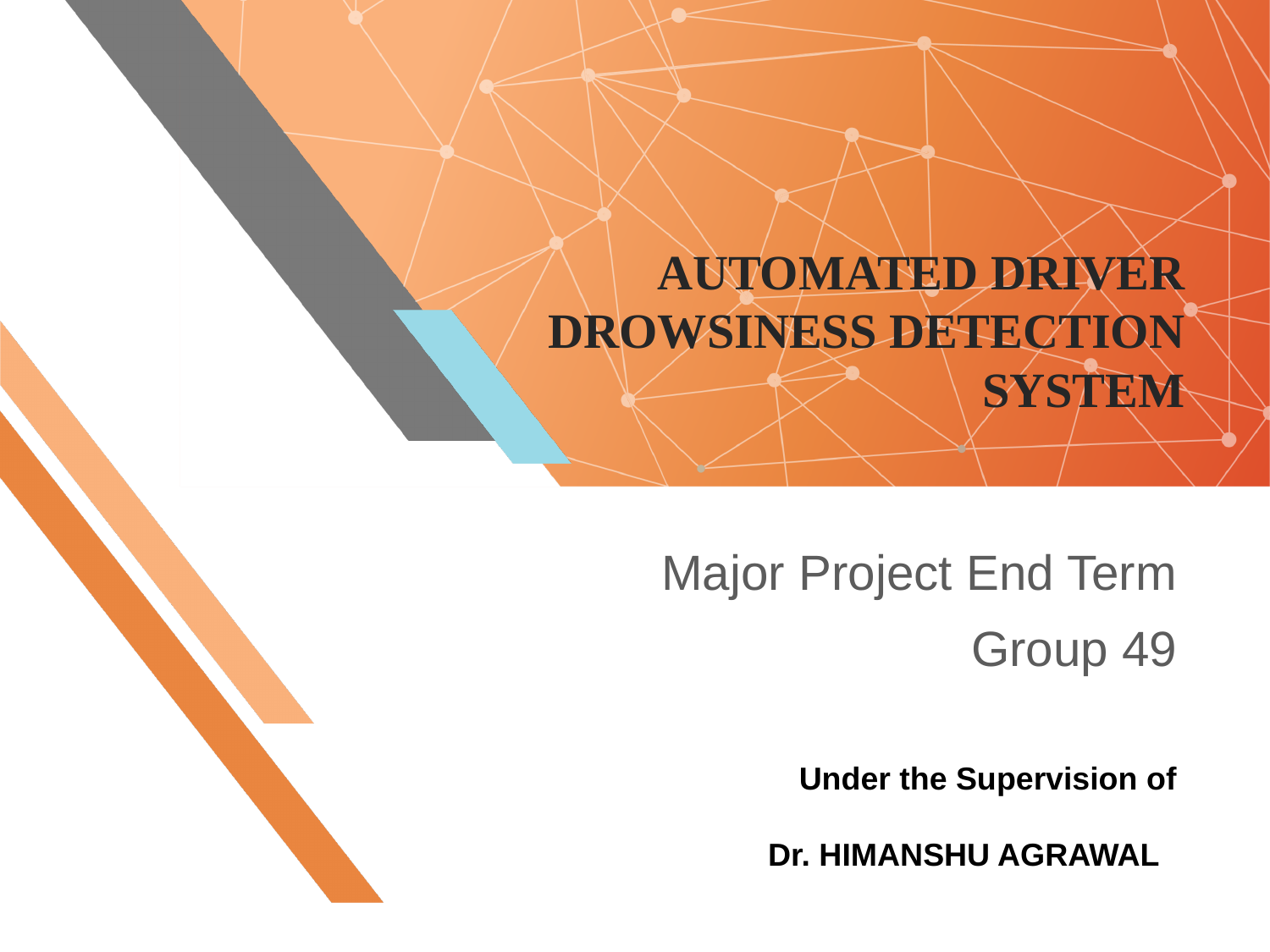

# AUTOMATED DRIVER DROWSINESS DETECTION SYSTEM
Major Project End Term
Group 49
Under the Supervision of

Dr. HIMANSHU AGRAWAL